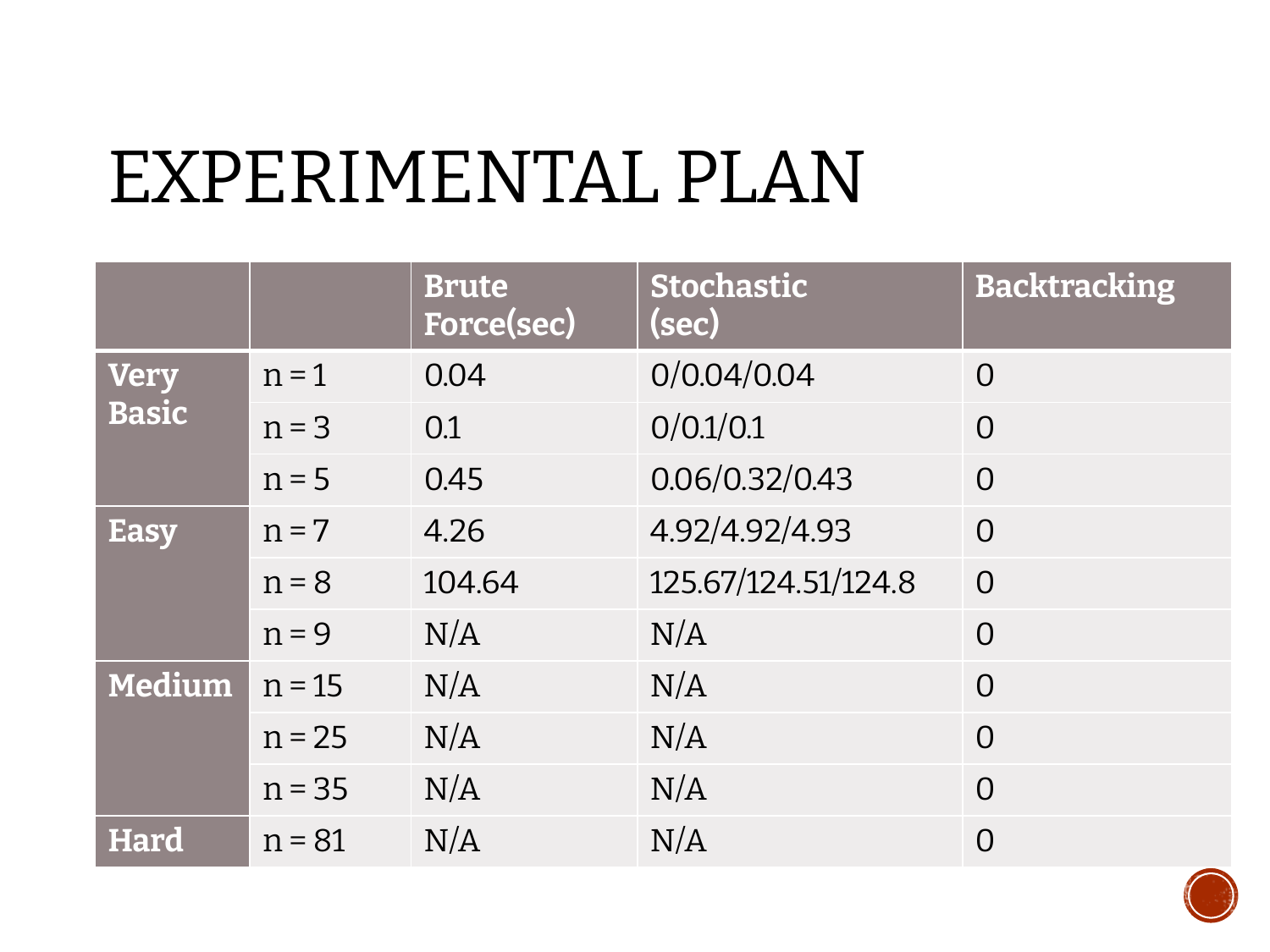

# Experimental plan
|  |  | Brute Force(sec) | Stochastic (sec) | Backtracking |
| --- | --- | --- | --- | --- |
| Very Basic | n = 1 | 0.04 | 0/0.04/0.04 | 0 |
|  | n = 3 | 0.1 | 0/0.1/0.1 | 0 |
|  | n = 5 | 0.45 | 0.06/0.32/0.43 | 0 |
| Easy | n = 7 | 4.26 | 4.92/4.92/4.93 | 0 |
|  | n = 8 | 104.64 | 125.67/124.51/124.8 | 0 |
|  | n = 9 | N/A | N/A | 0 |
| Medium | n = 15 | N/A | N/A | 0 |
|  | n = 25 | N/A | N/A | 0 |
|  | n = 35 | N/A | N/A | 0 |
| Hard | n = 81 | N/A | N/A | 0 |